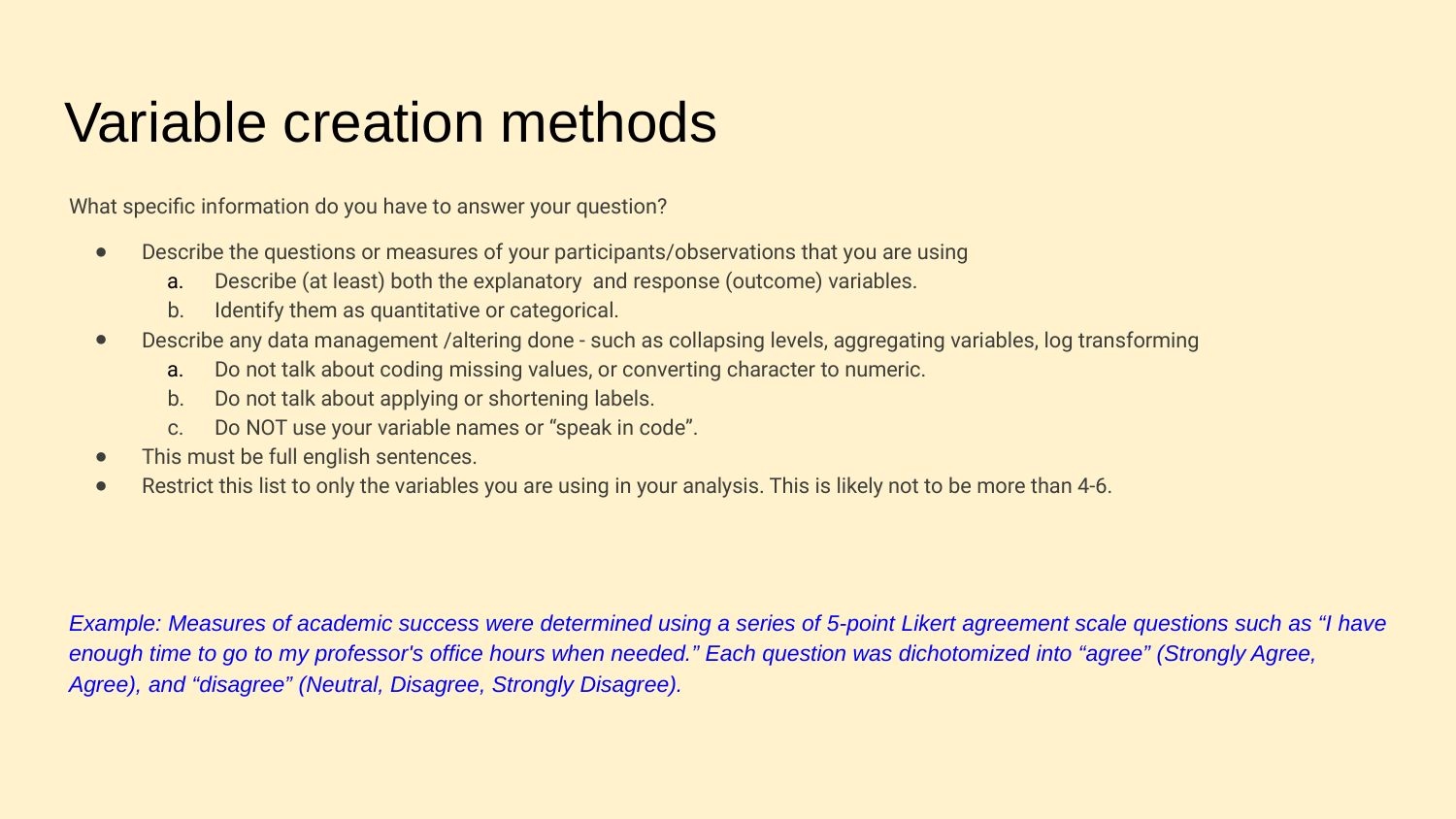

# Variable creation methods
What specific information do you have to answer your question?
Describe the questions or measures of your participants/observations that you are using
Describe (at least) both the explanatory  and response (outcome) variables.
Identify them as quantitative or categorical.
Describe any data management /altering done - such as collapsing levels, aggregating variables, log transforming
Do not talk about coding missing values, or converting character to numeric.
Do not talk about applying or shortening labels.
Do NOT use your variable names or “speak in code”.
This must be full english sentences.
Restrict this list to only the variables you are using in your analysis. This is likely not to be more than 4-6.

Example: Measures of academic success were determined using a series of 5-point Likert agreement scale questions such as “I have enough time to go to my professor's office hours when needed.” Each question was dichotomized into “agree” (Strongly Agree, Agree), and “disagree” (Neutral, Disagree, Strongly Disagree).